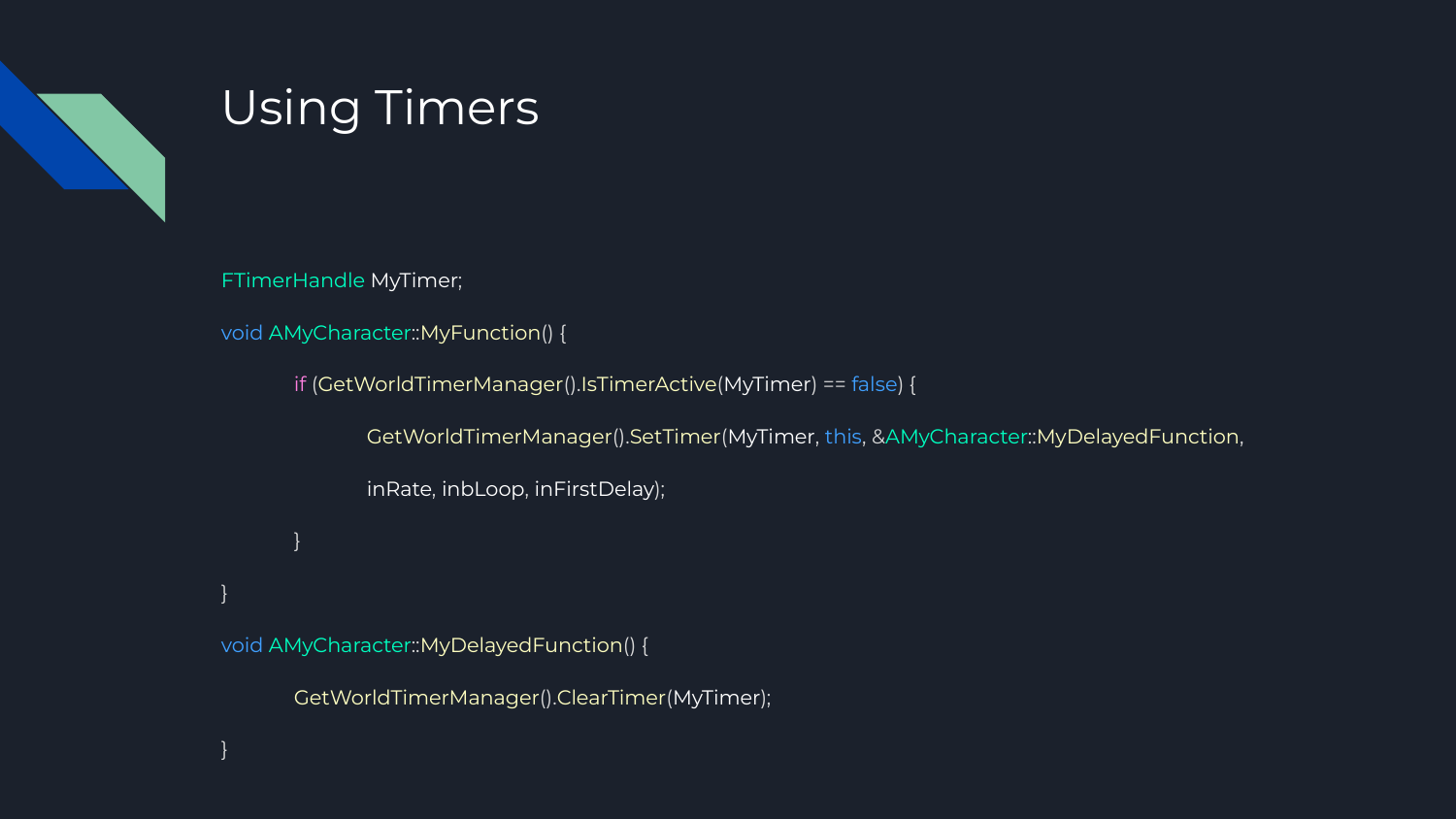

# Using Timers
FTimerHandle MyTimer;
void AMyCharacter::MyFunction() {
if (GetWorldTimerManager().IsTimerActive(MyTimer) == false) {
GetWorldTimerManager().SetTimer(MyTimer, this, &AMyCharacter::MyDelayedFunction,
inRate, inbLoop, inFirstDelay);
}
}
void AMyCharacter::MyDelayedFunction() {
GetWorldTimerManager().ClearTimer(MyTimer);
}